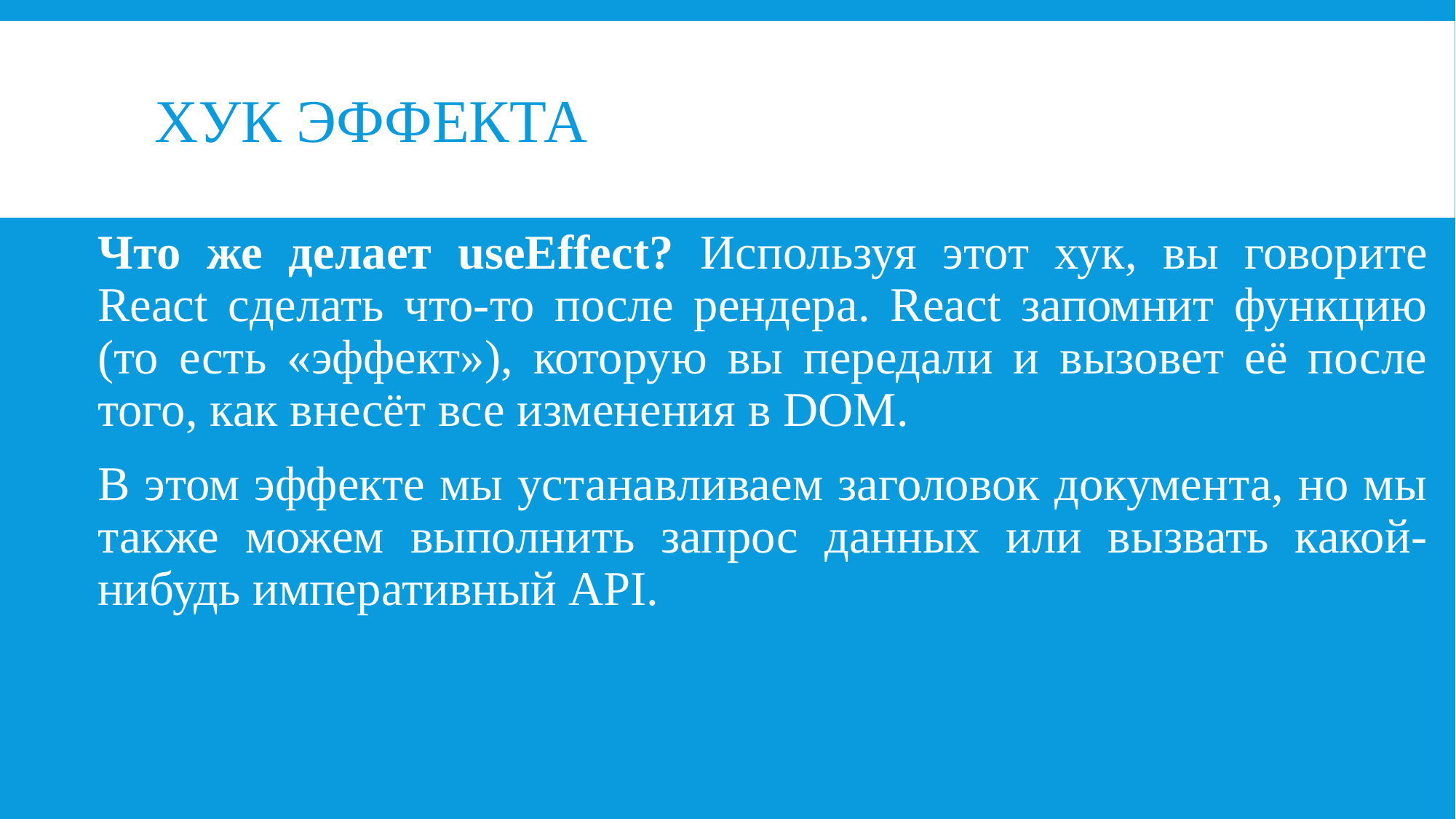

# хук эффекта
Что же делает useEffect? Используя этот хук, вы говорите React сделать что-то после рендера. React запомнит функцию (то есть «эффект»), которую вы передали и вызовет её после того, как внесёт все изменения в DOM.
В этом эффекте мы устанавливаем заголовок документа, но мы также можем выполнить запрос данных или вызвать какой-нибудь императивный API.